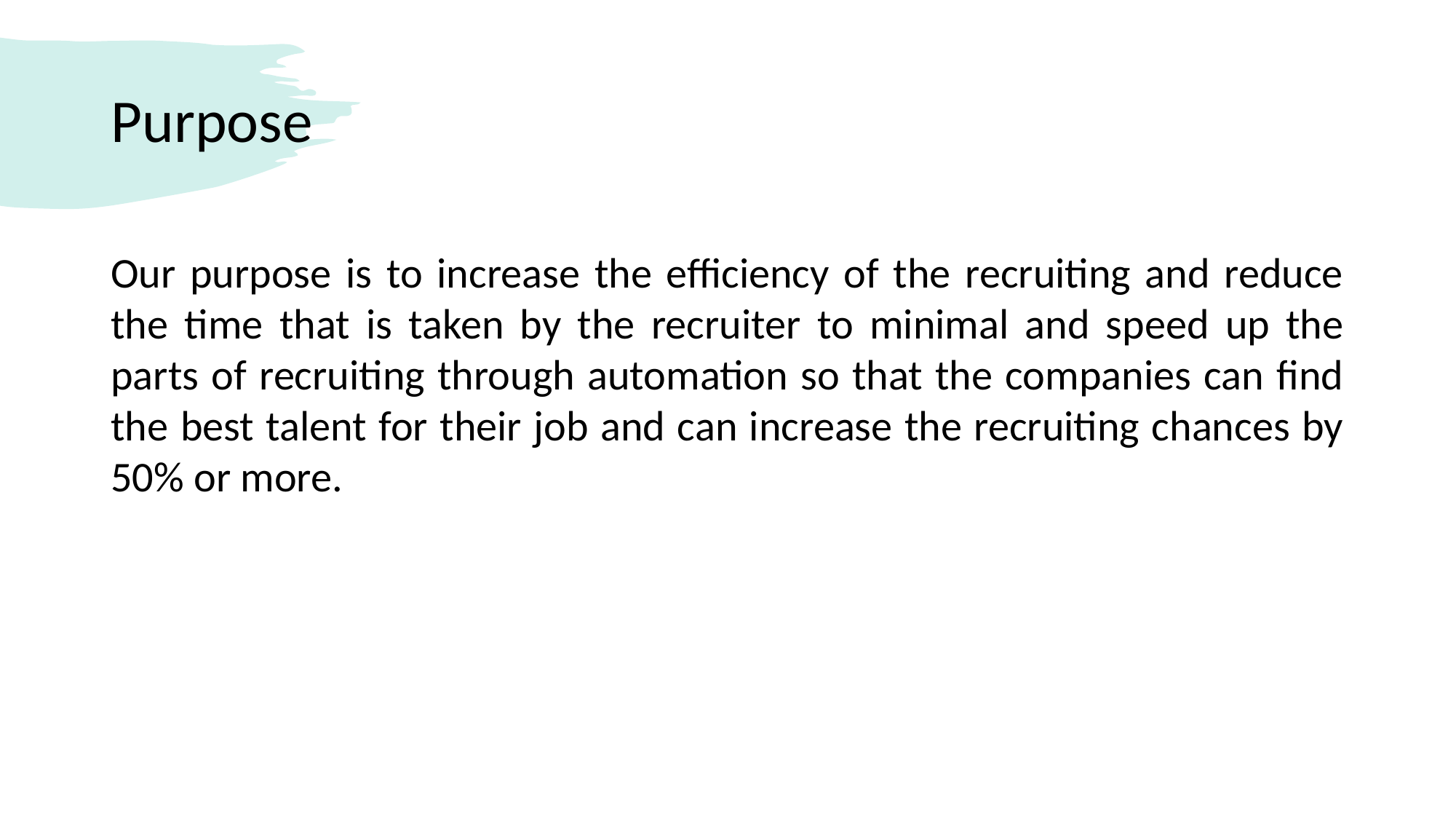

# Purpose
Our purpose is to increase the efficiency of the recruiting and reduce the time that is taken by the recruiter to minimal and speed up the parts of recruiting through automation so that the companies can find the best talent for their job and can increase the recruiting chances by 50% or more.